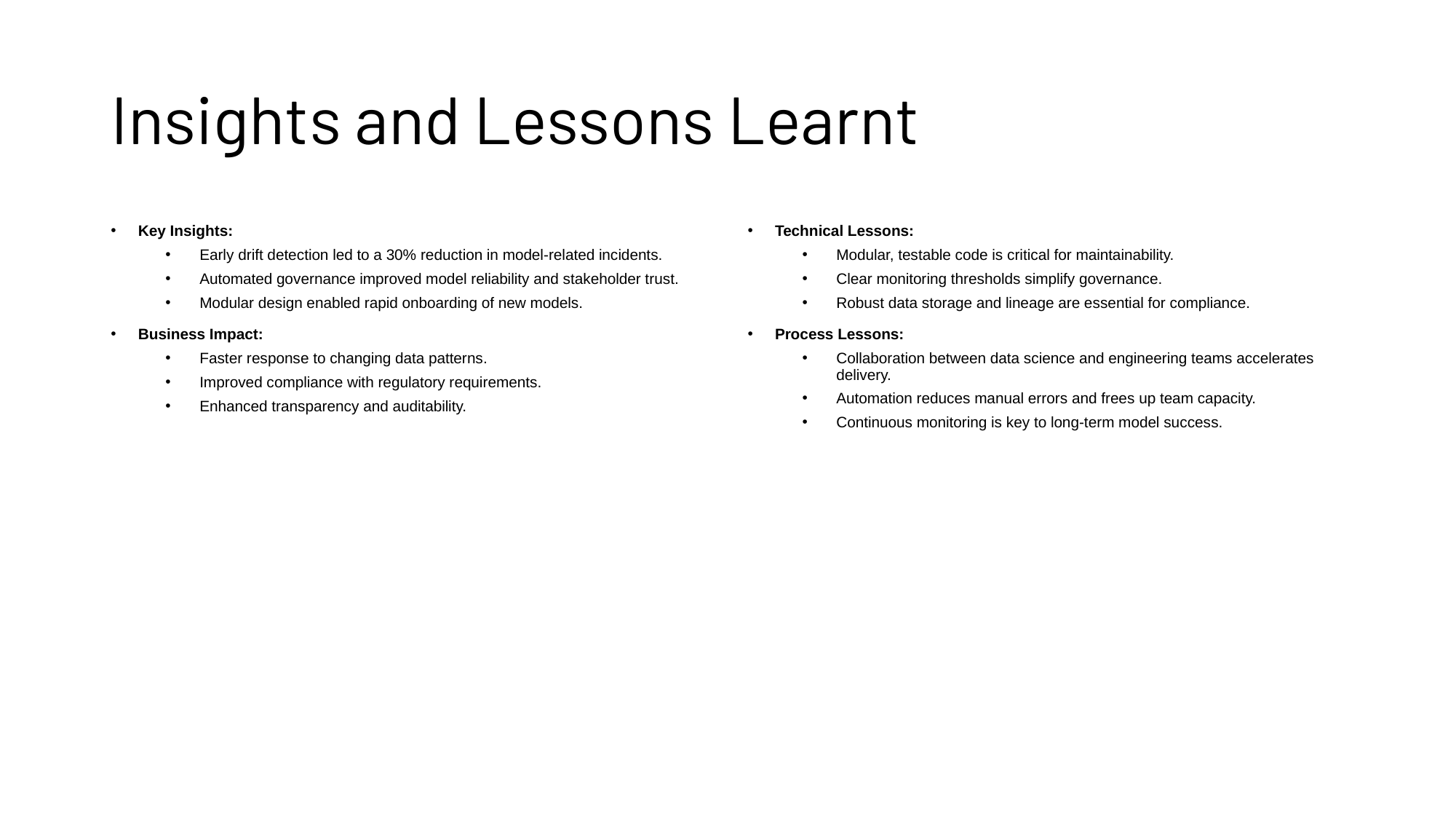

# Insights and Lessons Learnt
Key Insights:
Early drift detection led to a 30% reduction in model-related incidents.
Automated governance improved model reliability and stakeholder trust.
Modular design enabled rapid onboarding of new models.
Business Impact:
Faster response to changing data patterns.
Improved compliance with regulatory requirements.
Enhanced transparency and auditability.

Technical Lessons:
Modular, testable code is critical for maintainability.
Clear monitoring thresholds simplify governance.
Robust data storage and lineage are essential for compliance.
Process Lessons:
Collaboration between data science and engineering teams accelerates delivery.
Automation reduces manual errors and frees up team capacity.
Continuous monitoring is key to long-term model success.